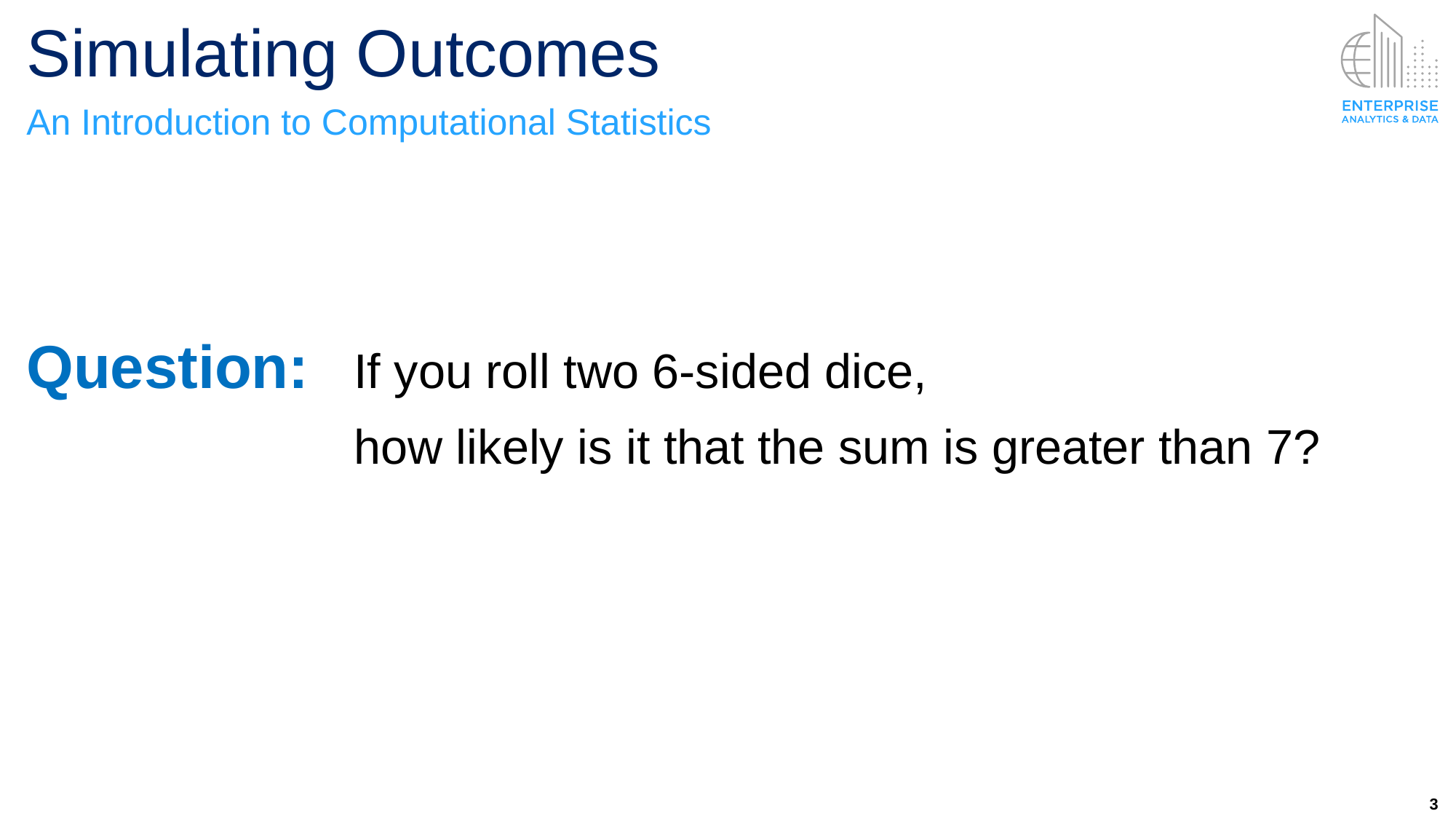

# Simulating Outcomes
An Introduction to Computational Statistics

Question: 	If you roll two 6-sided dice,
			how likely is it that the sum is greater than 7?
3